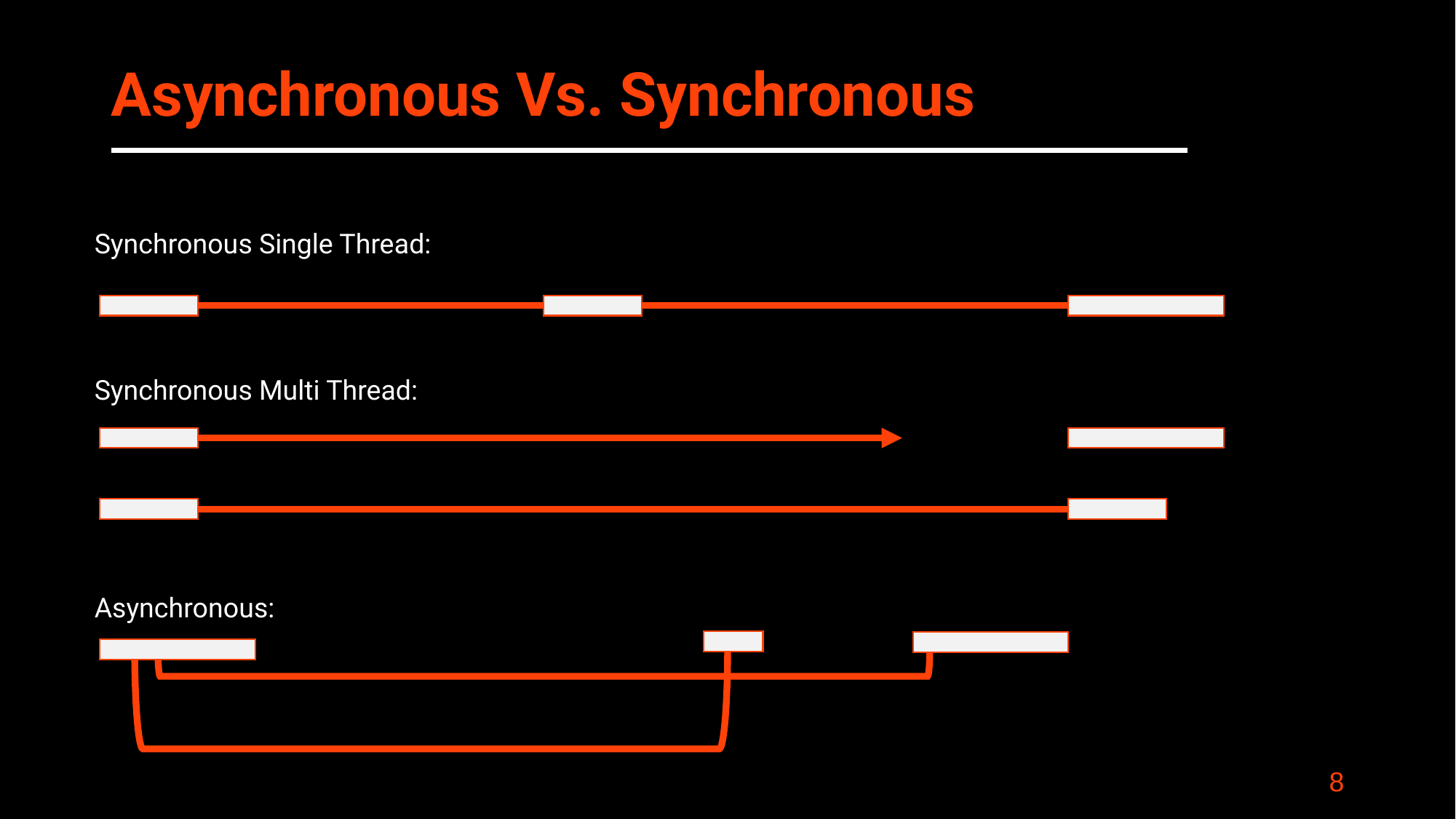

# Asynchronous Vs. Synchronous
Synchronous Single Thread:

Synchronous Multi Thread:

Asynchronous:

8